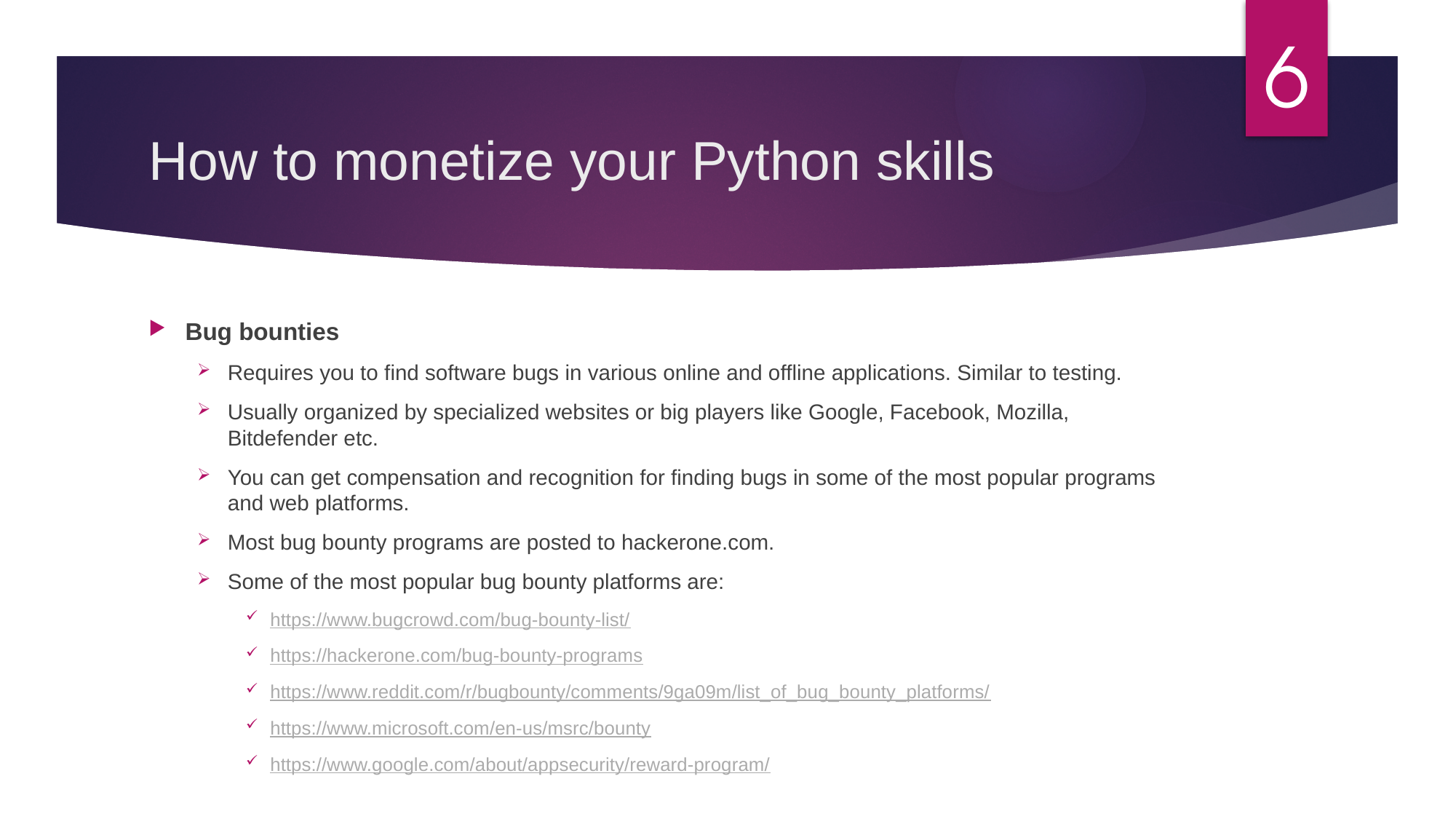

6
# How to monetize your Python skills
Bug bounties
Requires you to find software bugs in various online and offline applications. Similar to testing.
Usually organized by specialized websites or big players like Google, Facebook, Mozilla, Bitdefender etc.
You can get compensation and recognition for finding bugs in some of the most popular programs and web platforms.
Most bug bounty programs are posted to hackerone.com.
Some of the most popular bug bounty platforms are:
https://www.bugcrowd.com/bug-bounty-list/
https://hackerone.com/bug-bounty-programs
https://www.reddit.com/r/bugbounty/comments/9ga09m/list_of_bug_bounty_platforms/
https://www.microsoft.com/en-us/msrc/bounty
https://www.google.com/about/appsecurity/reward-program/